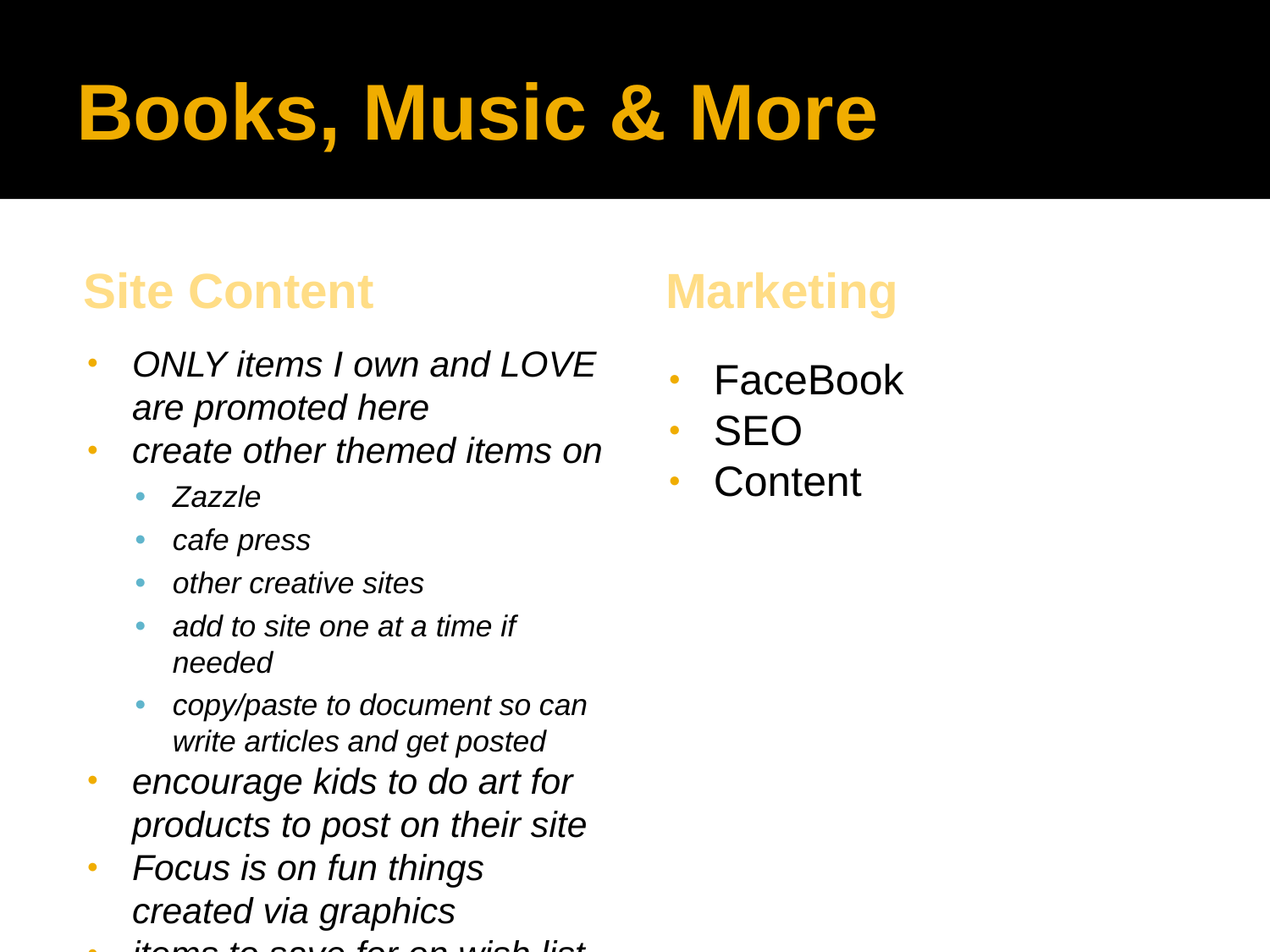

# Books, Music & More
Site Content
Marketing
ONLY items I own and LOVE are promoted here
create other themed items on
Zazzle
cafe press
other creative sites
add to site one at a time if needed
copy/paste to document so can write articles and get posted
encourage kids to do art for products to post on their site
Focus is on fun things created via graphics
items to save for on wish list
FaceBook
SEO
Content